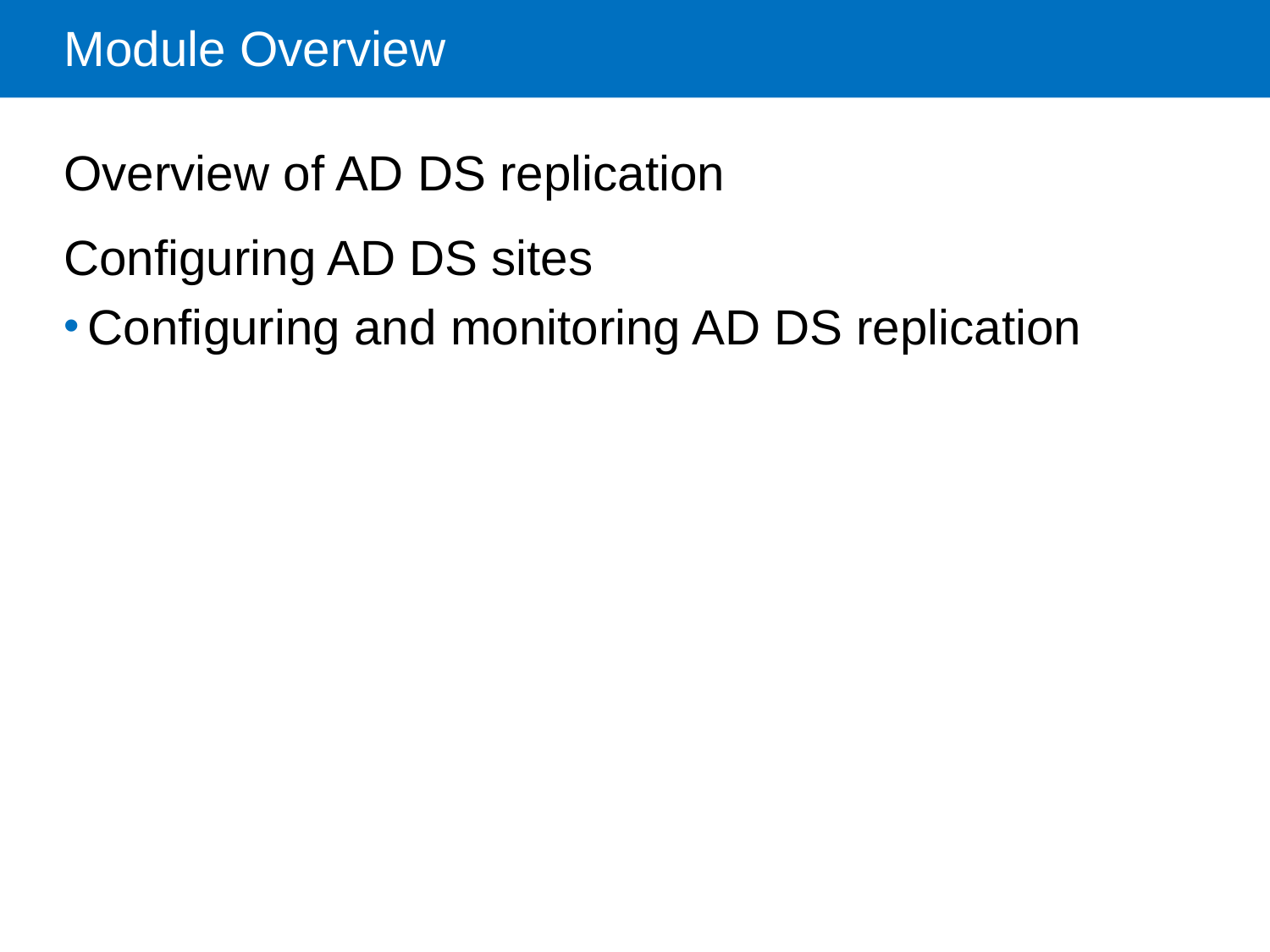

# Module Overview
Overview of AD DS replication
Configuring AD DS sites
Configuring and monitoring AD DS replication